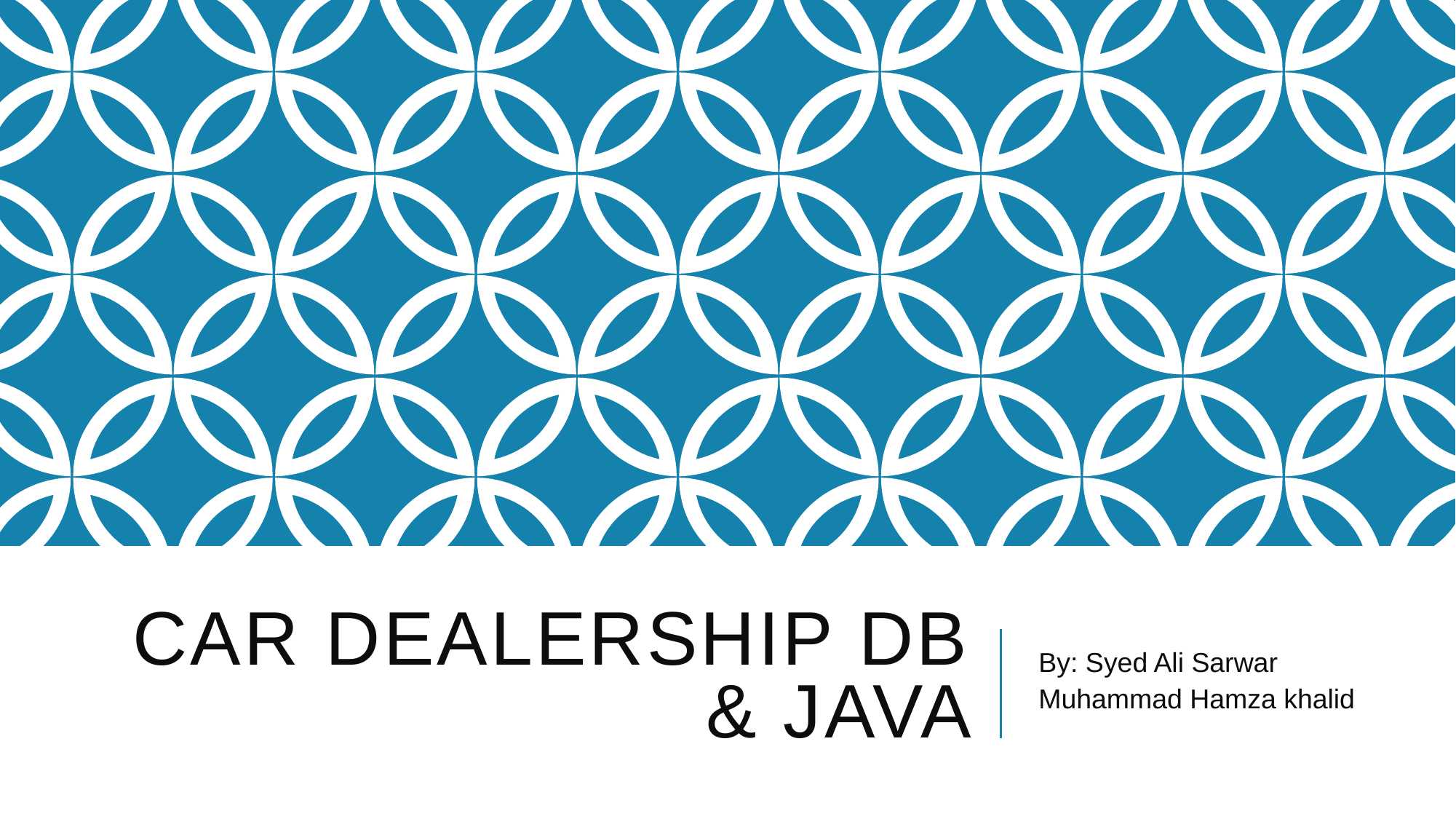

# Car dealership DB & Java
By: Syed Ali Sarwar
Muhammad Hamza khalid